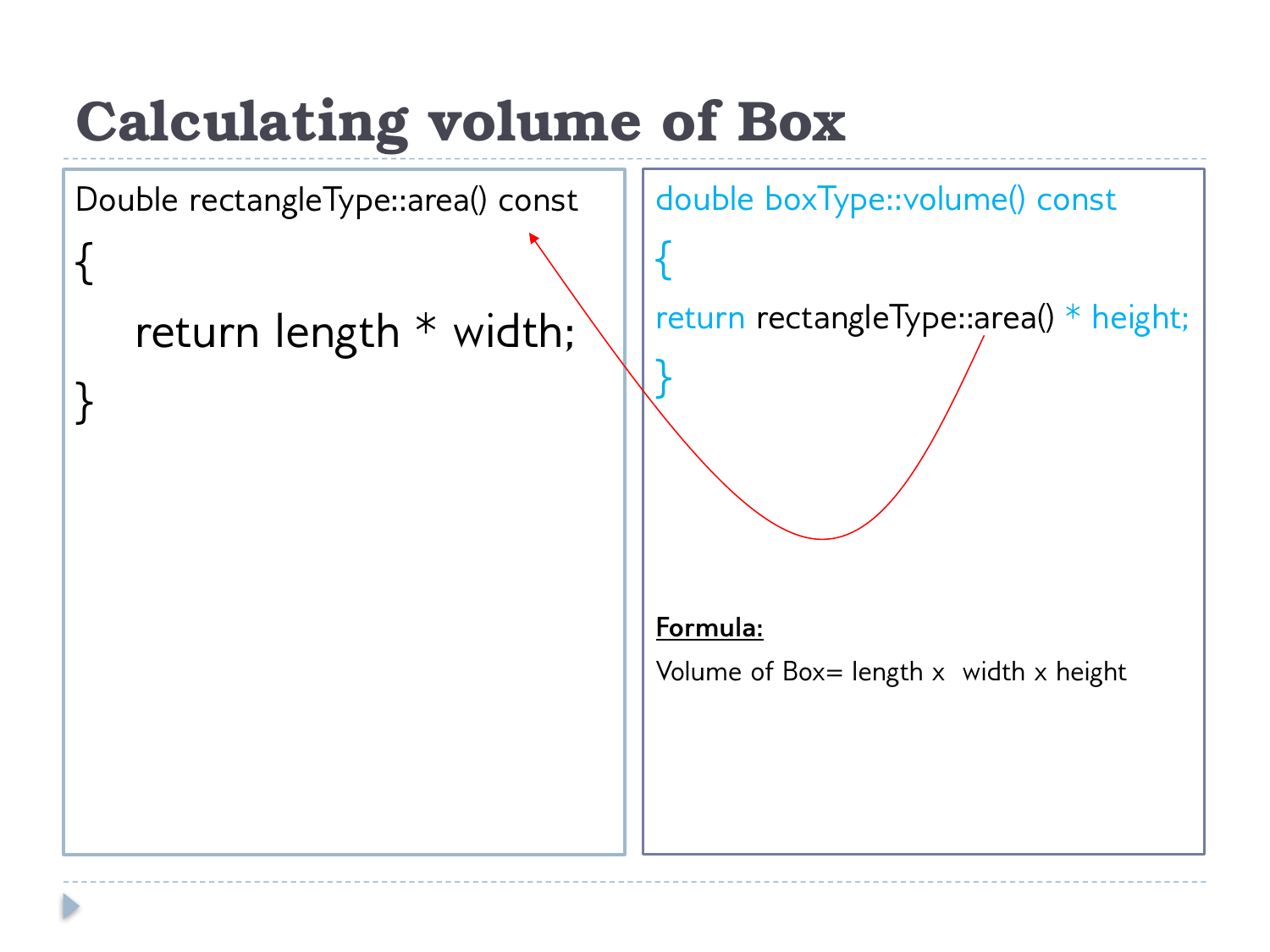

# Calculating volume of Box
double boxType::volume() const
{
return rectangleType::area() * height;
}

Formula:
Volume of Box= length x  width x height
Double rectangleType::area() const
{
    return length * width;
}